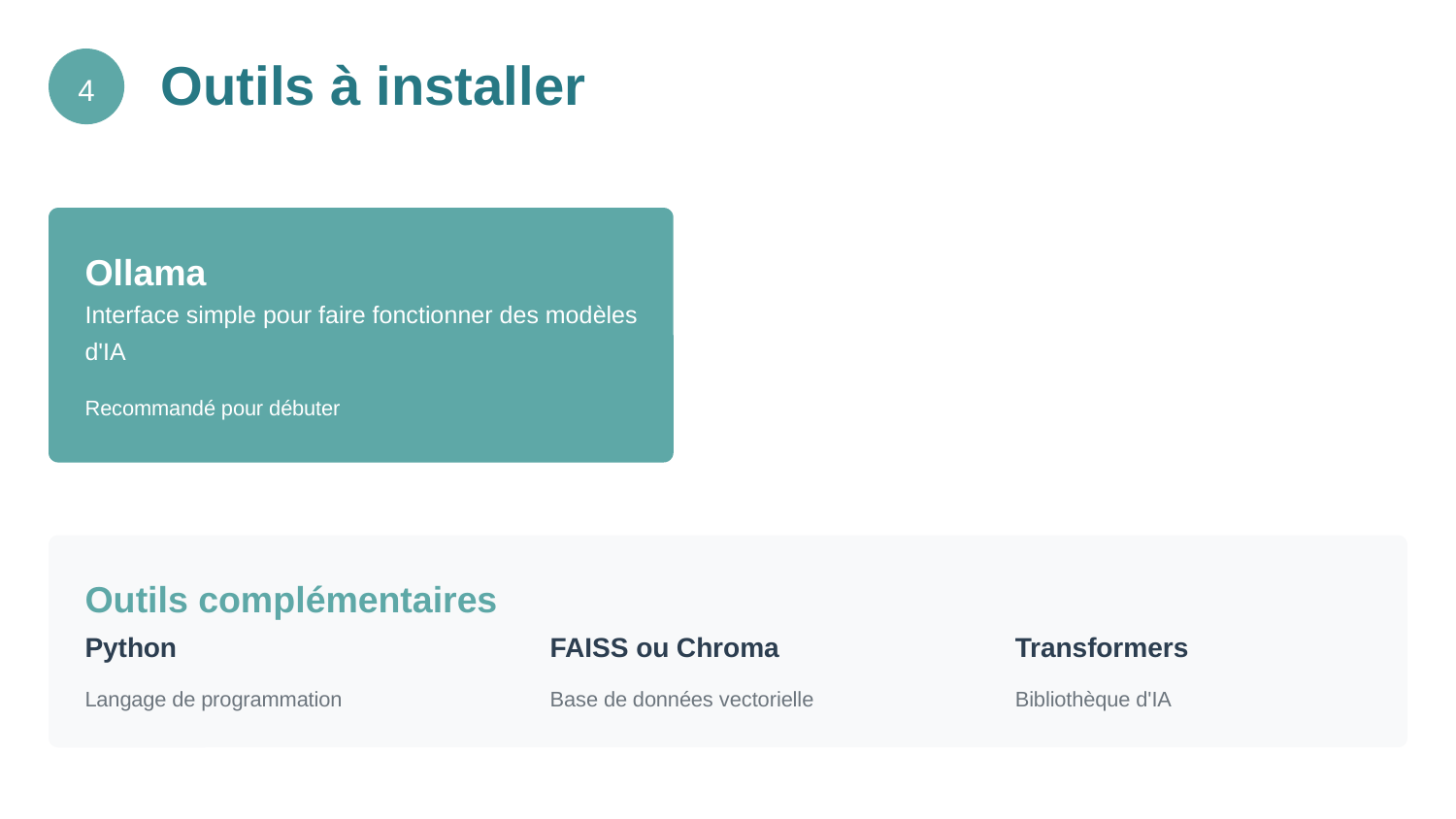

Outils à installer
4

Ollama
LM Studio
Interface simple pour faire fonctionner des modèles d'IA
Interface graphique conviviale pour gérer vos modèles
Recommandé pour débuter
Alternative visuelle

Outils complémentaires
Python
FAISS ou Chroma
Transformers
Langage de programmation
Base de données vectorielle
Bibliothèque d'IA